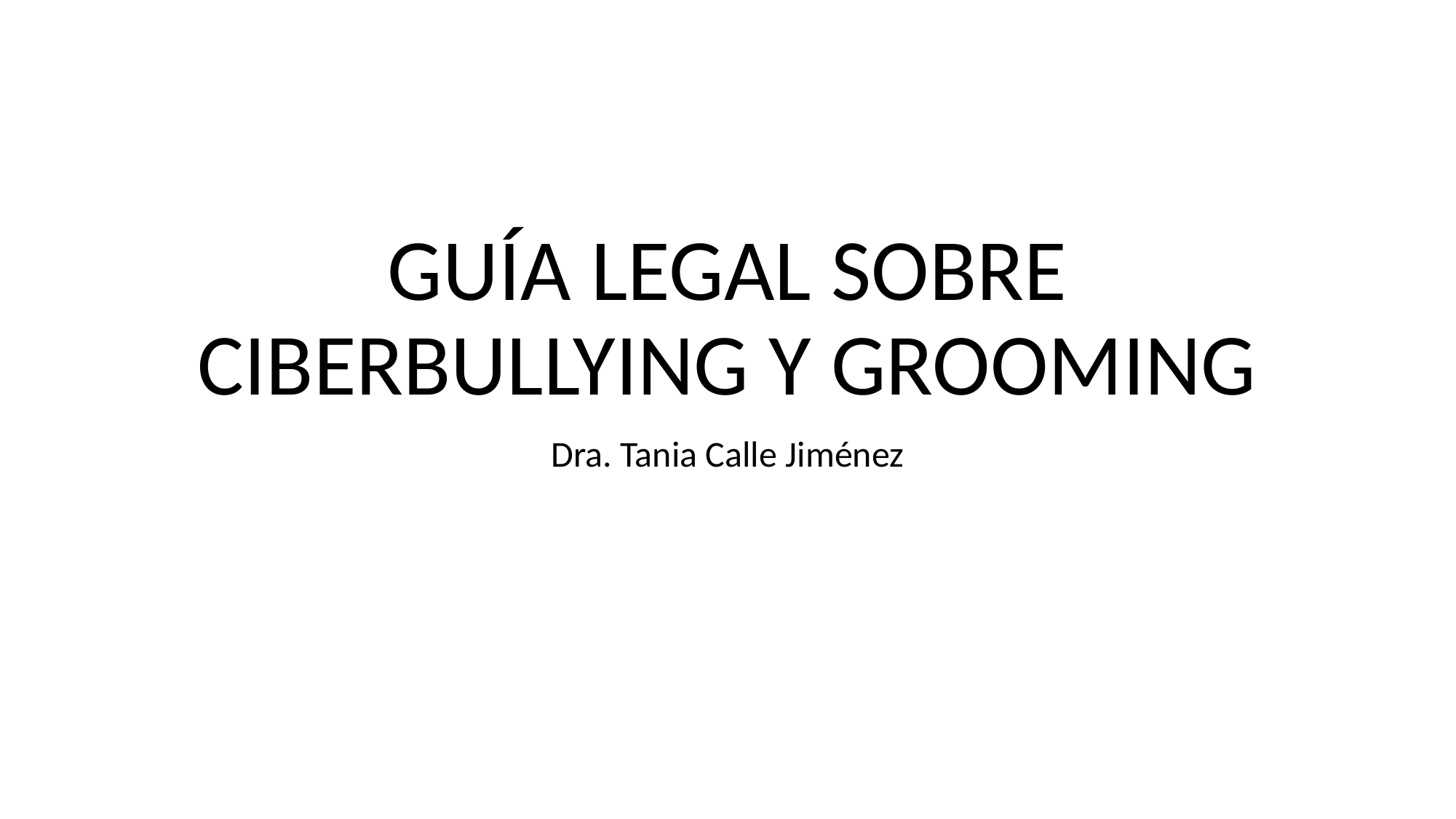

# GUÍA LEGAL SOBRE CIBERBULLYING Y GROOMING
Dra. Tania Calle Jiménez